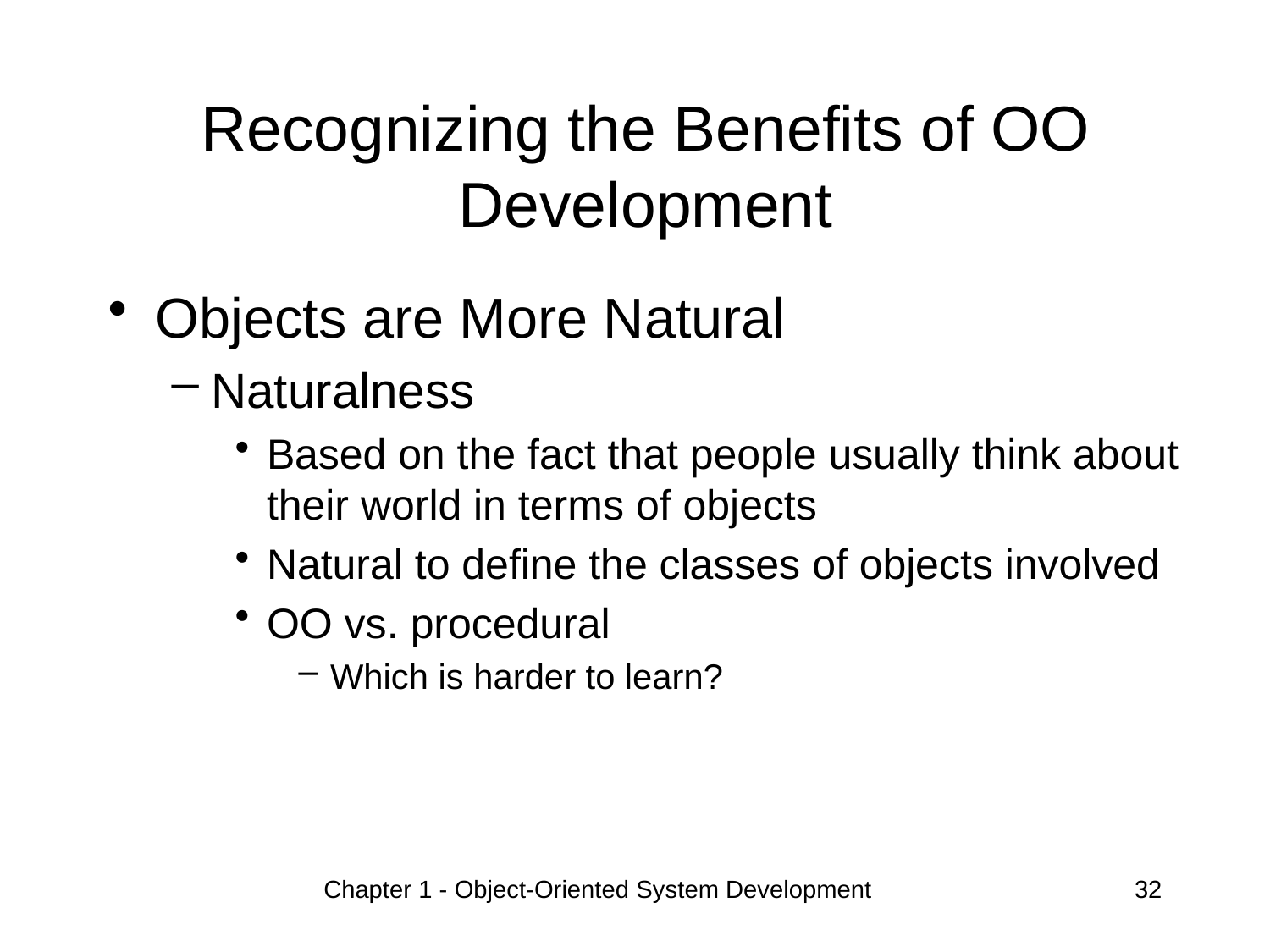

# Recognizing the Benefits of OO Development
Objects are More Natural
Naturalness
Based on the fact that people usually think about their world in terms of objects
Natural to define the classes of objects involved
OO vs. procedural
Which is harder to learn?
Chapter 1 - Object-Oriented System Development
32